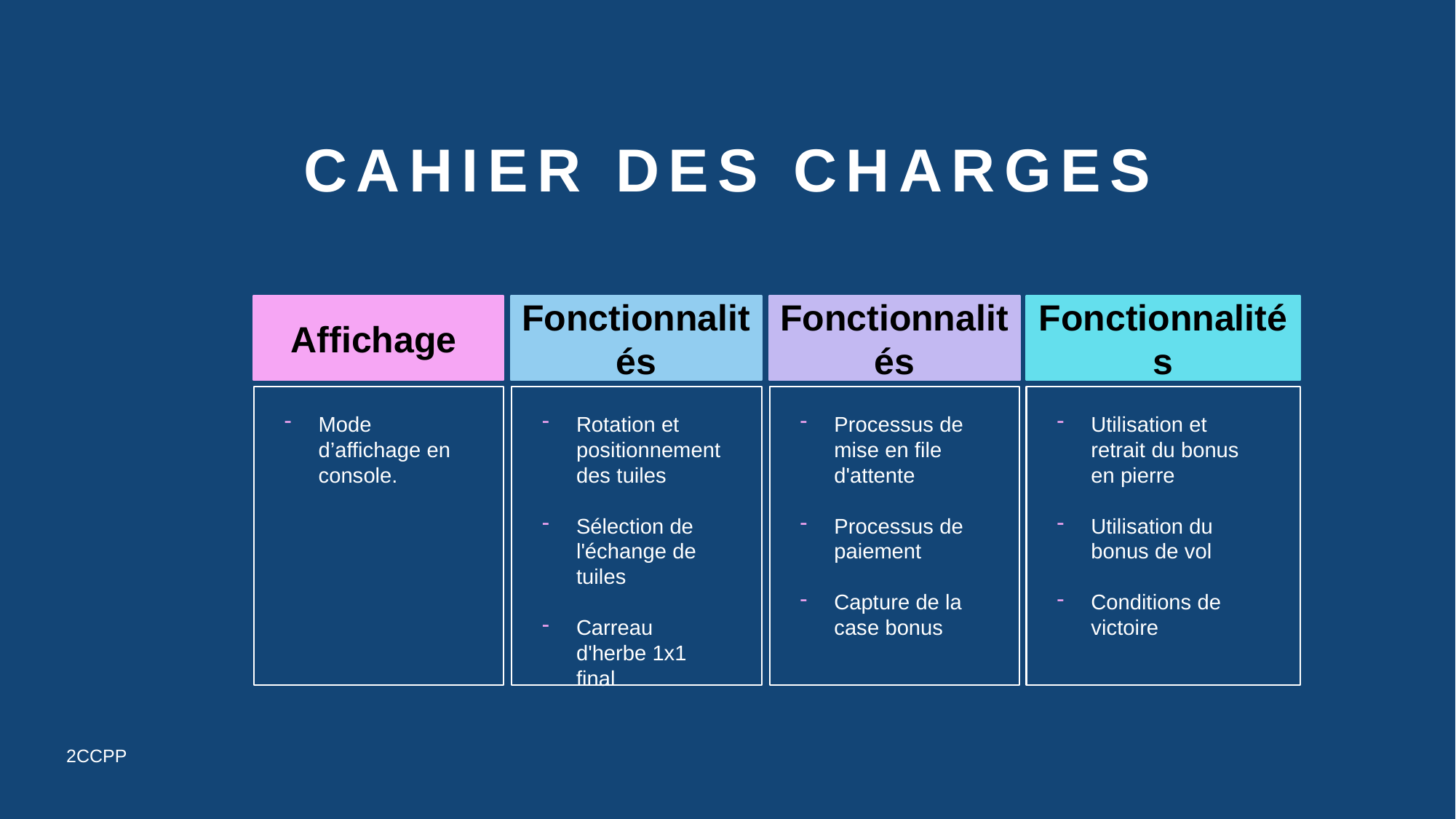

# CAHIER DES CHARGES
Affichage
Fonctionnalités
Fonctionnalités
Fonctionnalités
Mode d’affichage en console.

Processus de mise en file d'attente

Processus de paiement

Capture de la case bonus
Utilisation et retrait du bonus en pierre

Utilisation du bonus de vol

Conditions de victoire
Rotation et positionnement des tuiles

Sélection de l'échange de tuiles

Carreau d'herbe 1x1 final
2CCPP